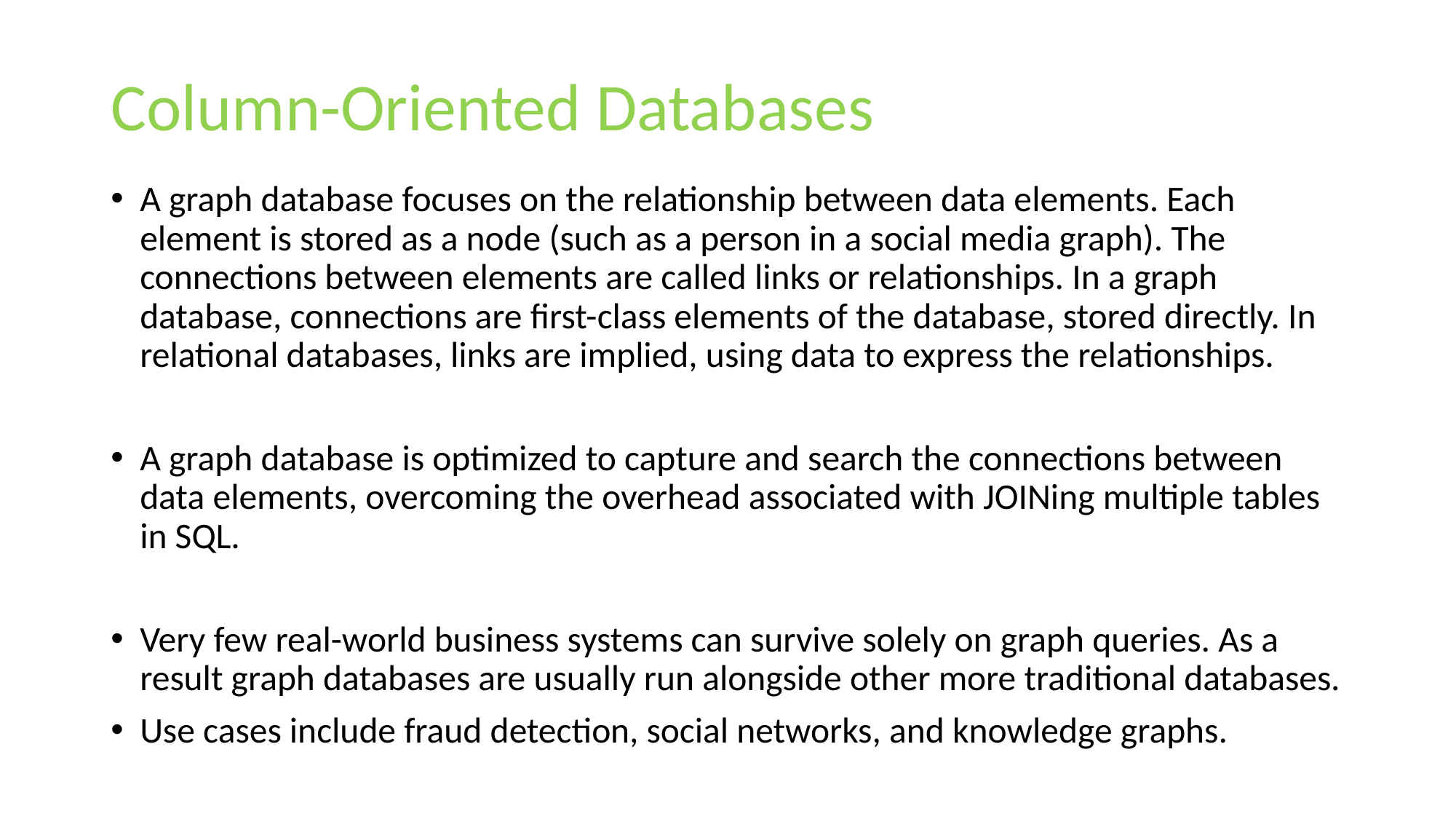

# Column-Oriented Databases
A graph database focuses on the relationship between data elements. Each element is stored as a node (such as a person in a social media graph). The connections between elements are called links or relationships. In a graph database, connections are first-class elements of the database, stored directly. In relational databases, links are implied, using data to express the relationships.

A graph database is optimized to capture and search the connections between data elements, overcoming the overhead associated with JOINing multiple tables in SQL.

Very few real-world business systems can survive solely on graph queries. As a result graph databases are usually run alongside other more traditional databases.
Use cases include fraud detection, social networks, and knowledge graphs.